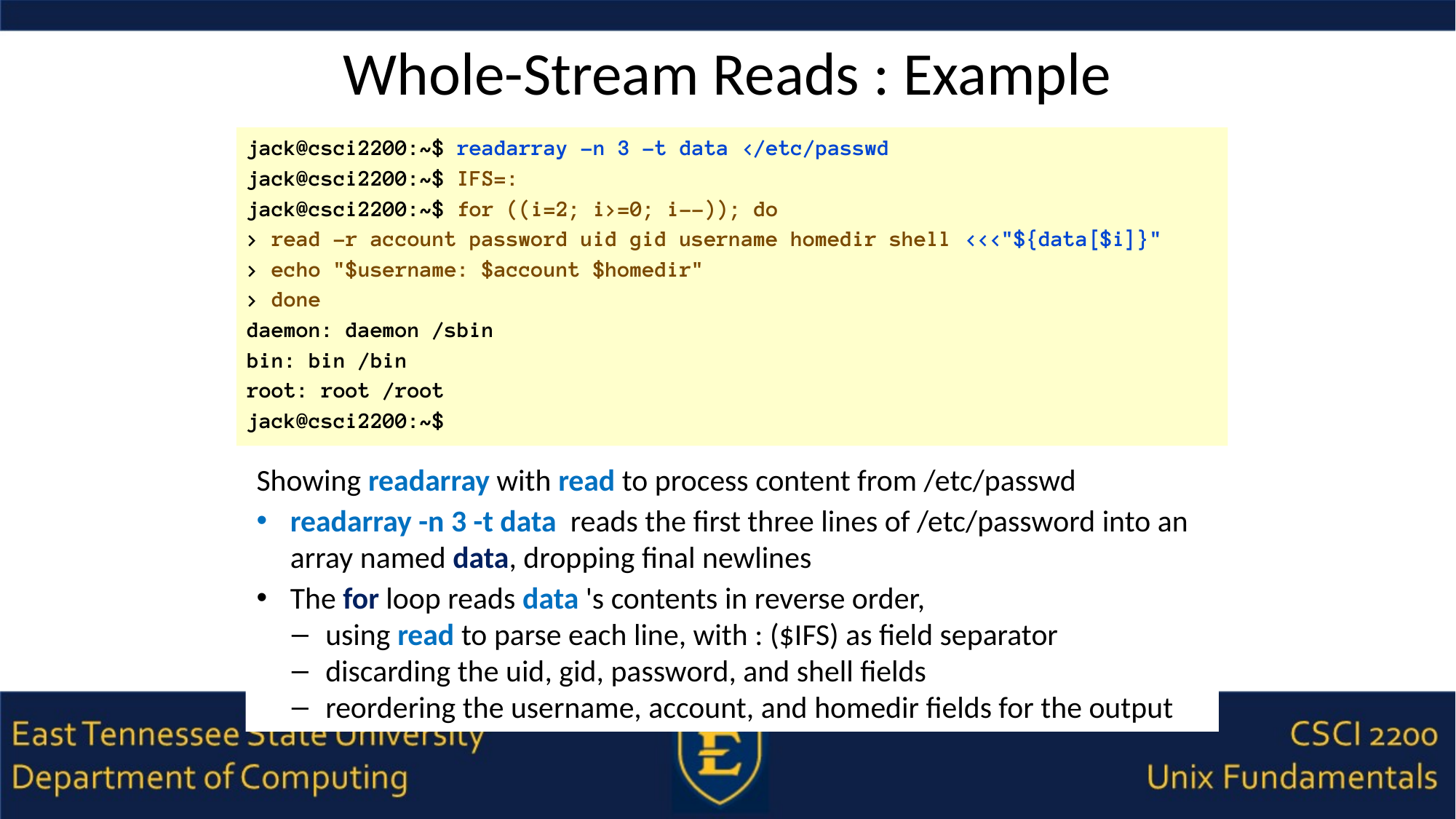

# Whole-Stream Reads : Example
jack@csci2200:~$ readarray -n 3 -t data </etc/passwd
jack@csci2200:~$ IFS=:
jack@csci2200:~$ for ((i=2; i>=0; i--)); do
> read -r account password uid gid username homedir shell <<<"${data[$i]}"
> echo "$username: $account $homedir"
> done
daemon: daemon /sbin
bin: bin /bin
root: root /root
jack@csci2200:~$
Showing readarray with read to process content from /etc/passwd
readarray -n 3 -t data  reads the first three lines of /etc/password into an array named data, dropping final newlines
The for loop reads data 's contents in reverse order,
using read to parse each line, with : ($IFS) as field separator
discarding the uid, gid, password, and shell fields
reordering the username, account, and homedir fields for the output